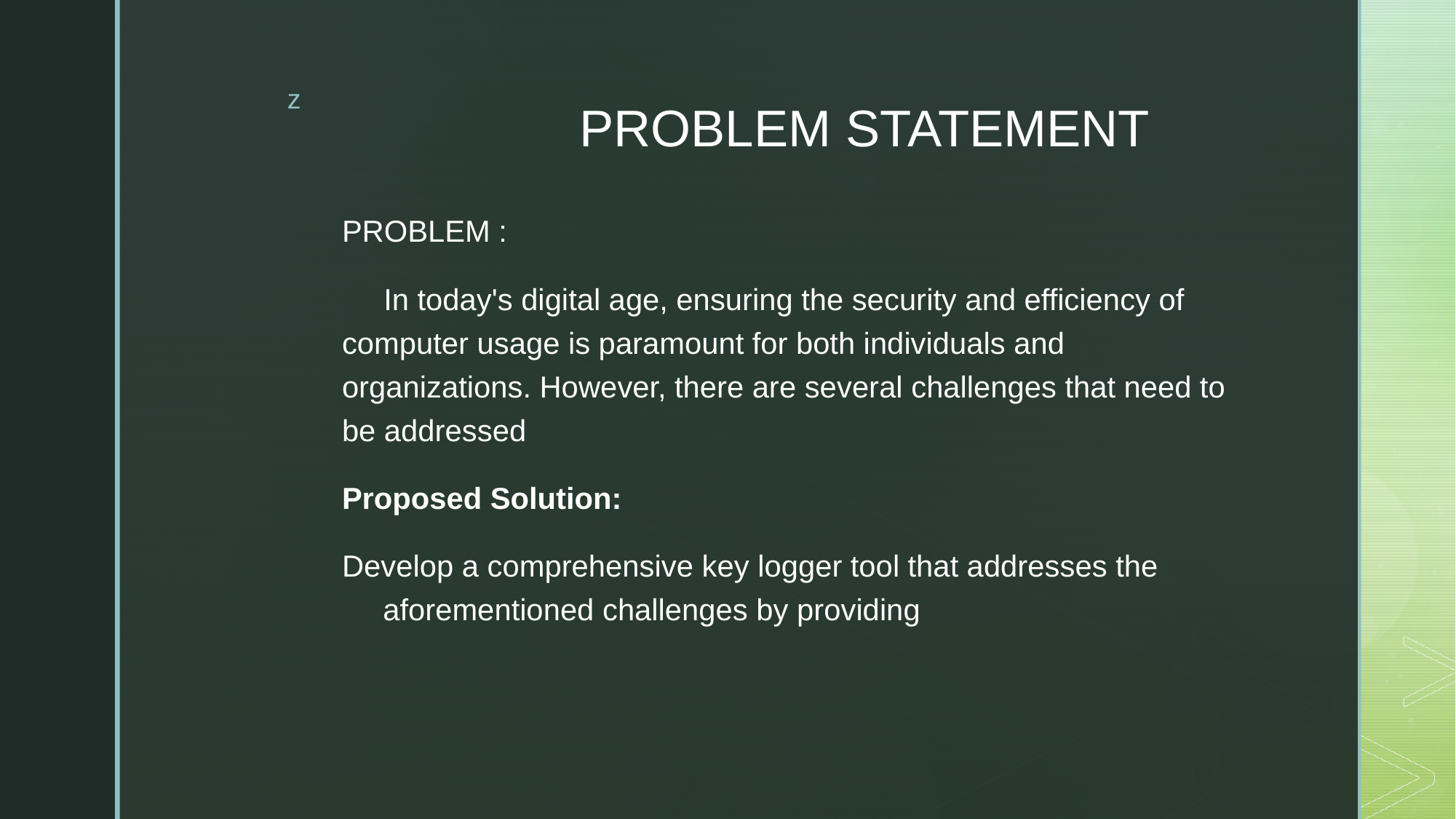

# PROBLEM STATEMENT
PROBLEM :
     In today's digital age, ensuring the security and efficiency of computer usage is paramount for both individuals and organizations. However, there are several challenges that need to be addressed
Proposed Solution:
Develop a comprehensive key logger tool that addresses the aforementioned challenges by providing